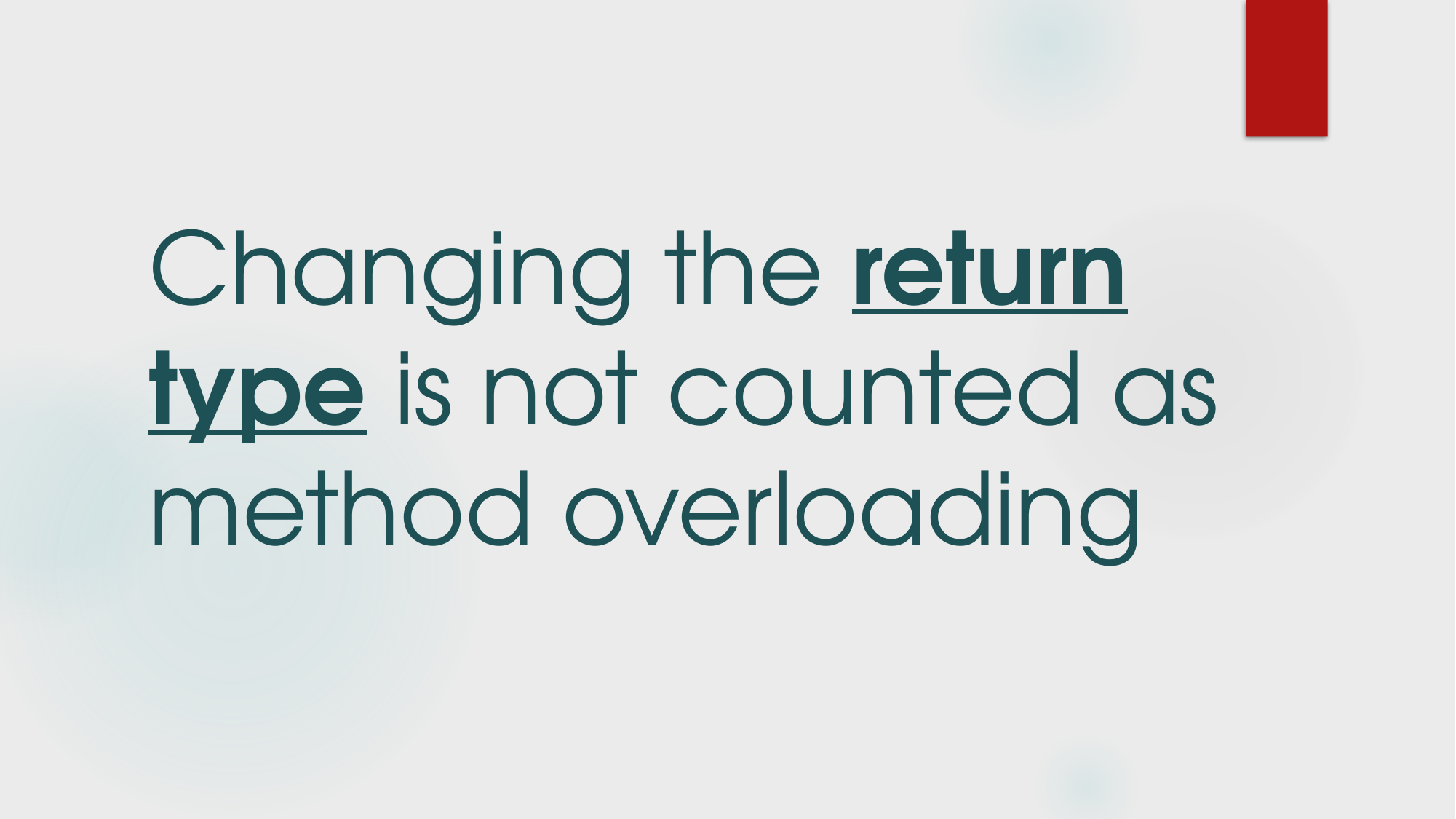

# Changing the return type is not counted as method overloading